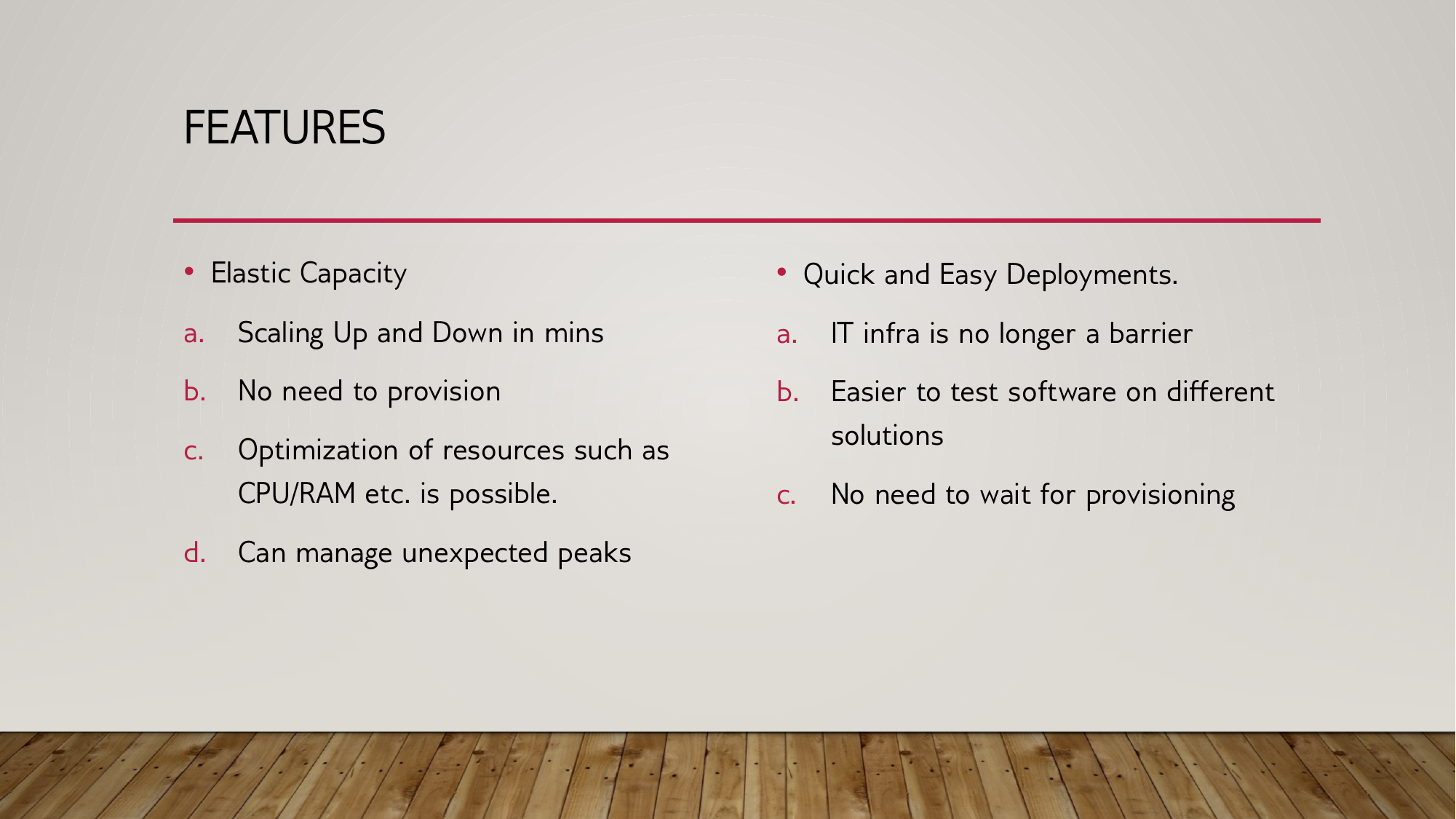

# Features
Elastic Capacity
Scaling Up and Down in mins
No need to provision
Optimization of resources such as CPU/RAM etc. is possible.
Can manage unexpected peaks
Quick and Easy Deployments.
IT infra is no longer a barrier
Easier to test software on different solutions
No need to wait for provisioning